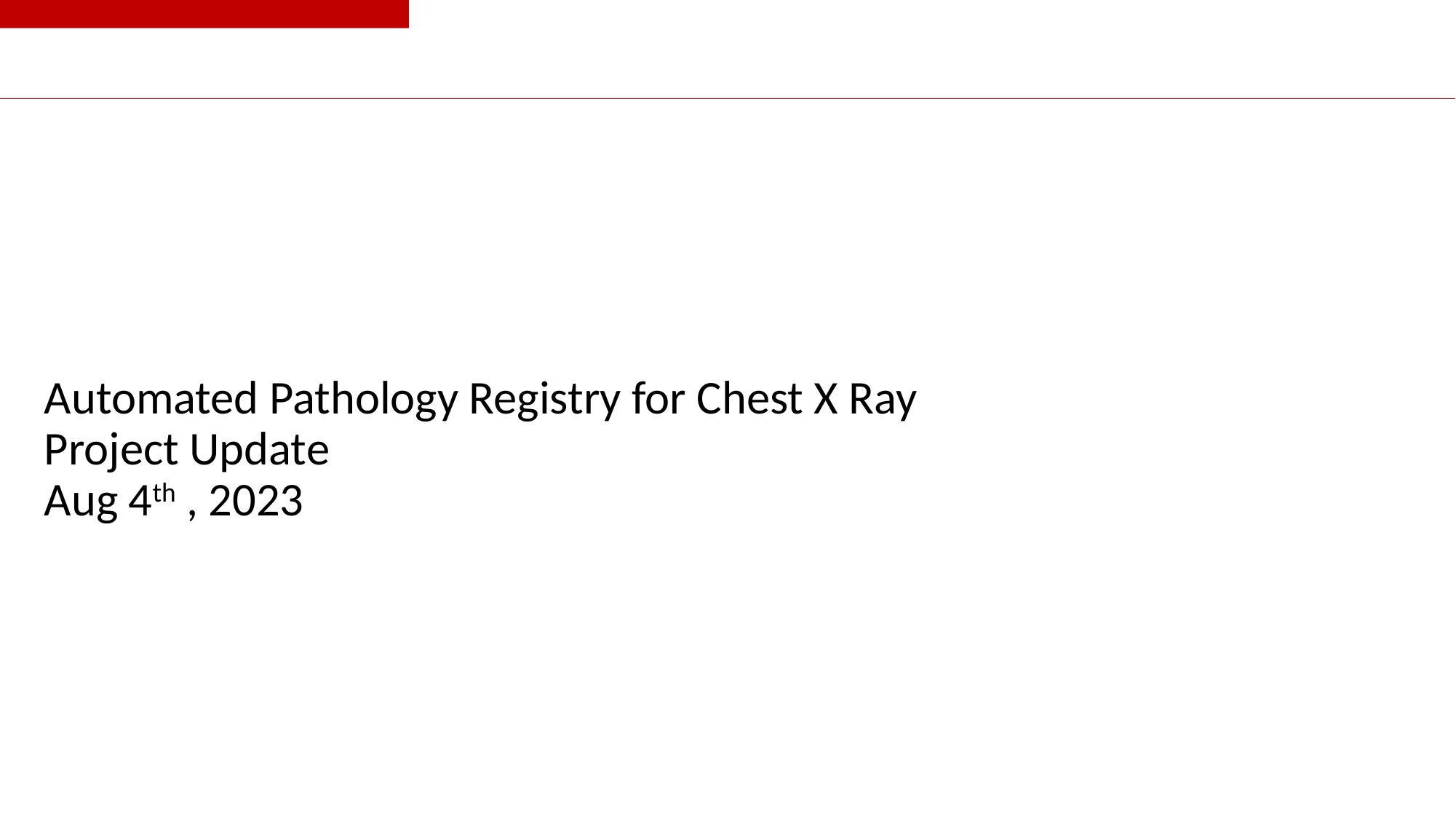

# Automated Pathology Registry for Chest X Ray Project Update Aug 4th , 2023